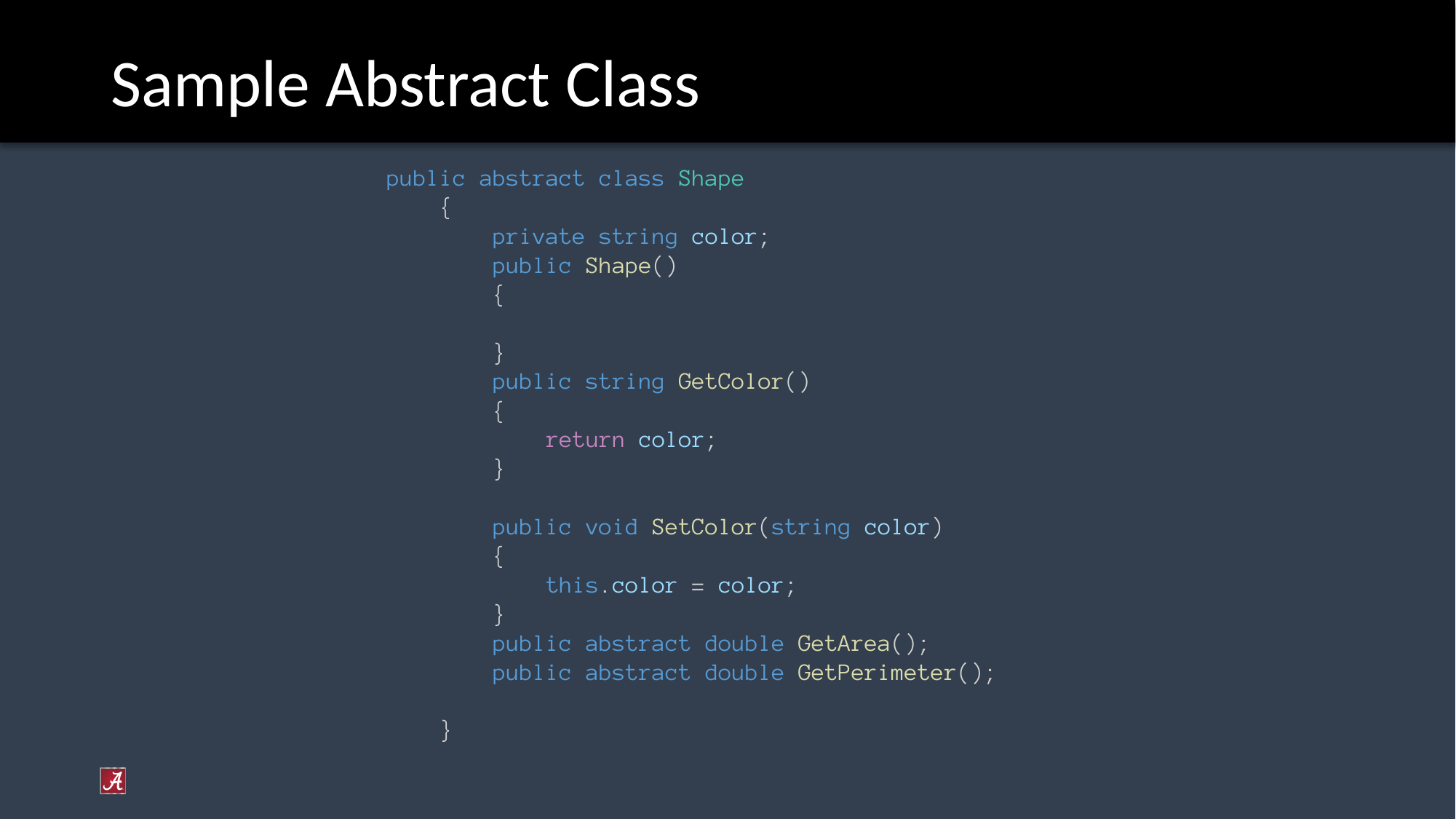

# Sample Abstract Class
public abstract class Shape
    {
        private string color;
        public Shape()
        {
        }
        public string GetColor()
        {
            return color;
        }
        public void SetColor(string color)
        {
            this.color = color;
        }
        public abstract double GetArea();
        public abstract double GetPerimeter();
    }